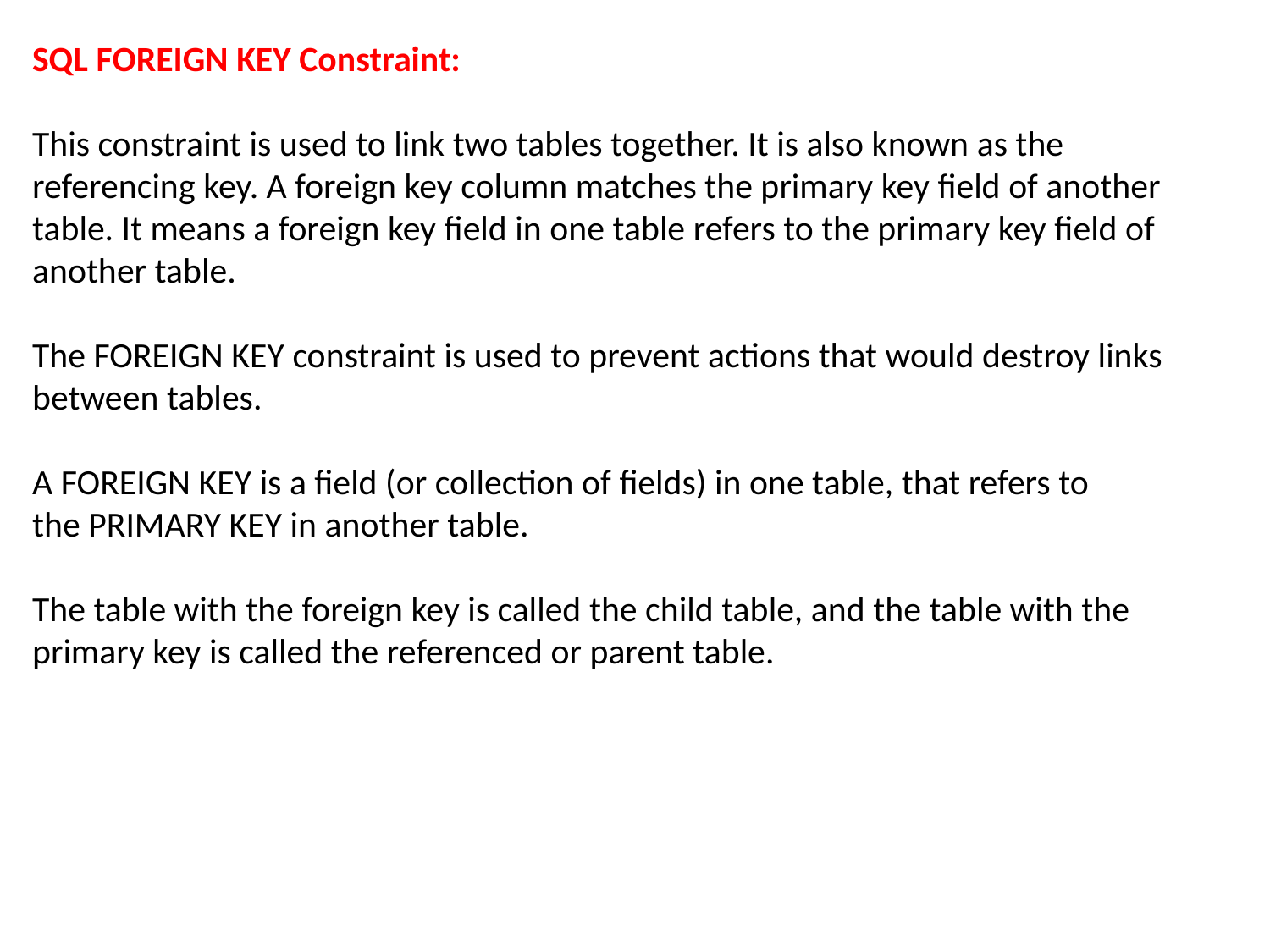

SQL FOREIGN KEY Constraint:

This constraint is used to link two tables together. It is also known as the referencing key. A foreign key column matches the primary key field of another table. It means a foreign key field in one table refers to the primary key field of another table.

The FOREIGN KEY constraint is used to prevent actions that would destroy links between tables.

A FOREIGN KEY is a field (or collection of fields) in one table, that refers to the PRIMARY KEY in another table.

The table with the foreign key is called the child table, and the table with the primary key is called the referenced or parent table.